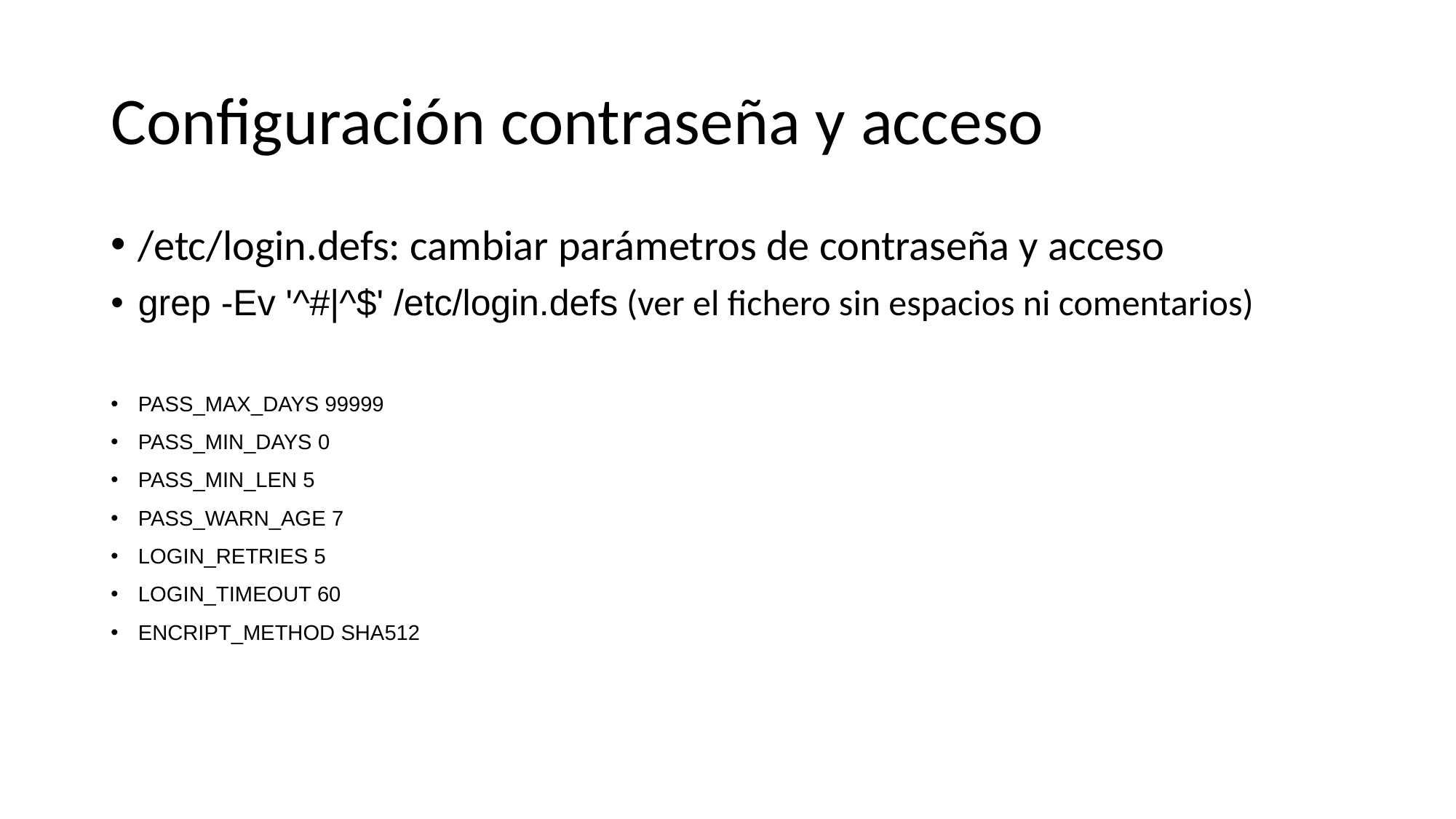

# Configuración contraseña y acceso
/etc/login.defs: cambiar parámetros de contraseña y acceso
grep -Ev '^#|^$' /etc/login.defs (ver el fichero sin espacios ni comentarios)

PASS_MAX_DAYS 99999
PASS_MIN_DAYS 0
PASS_MIN_LEN 5
PASS_WARN_AGE 7
LOGIN_RETRIES 5
LOGIN_TIMEOUT 60
ENCRIPT_METHOD SHA512